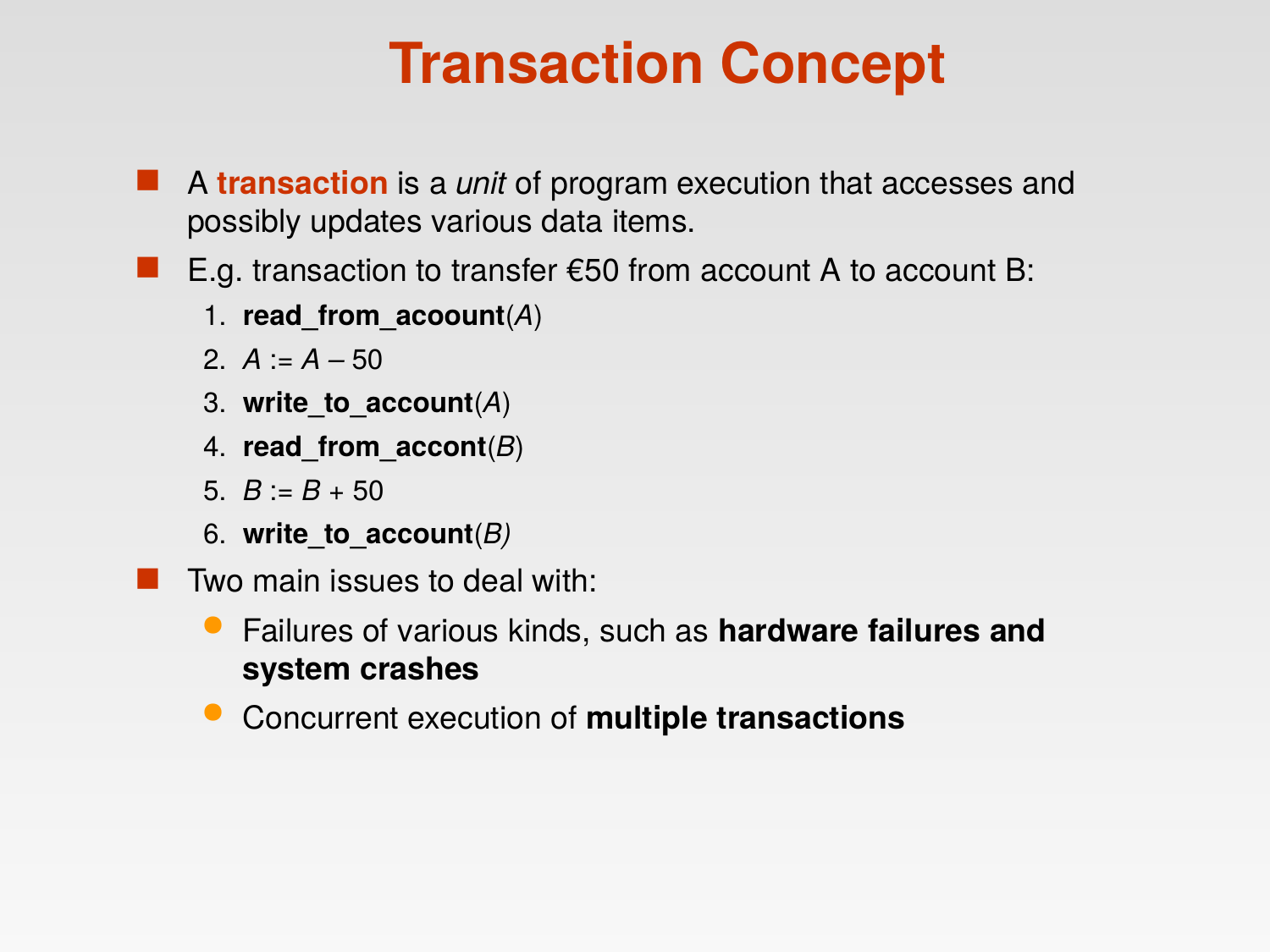

# Transaction Concept
A transaction is a unit of program execution that accesses and  possibly updates various data items.
E.g. transaction to transfer €50 from account A to account B:
1.	read_from_acoount(A)
2.	A := A – 50
3.	write_to_account(A)
4.	read_from_accont(B)
5.	B := B + 50
6.	write_to_account(B)
Two main issues to deal with:
Failures of various kinds, such as hardware failures and system crashes
Concurrent execution of multiple transactions